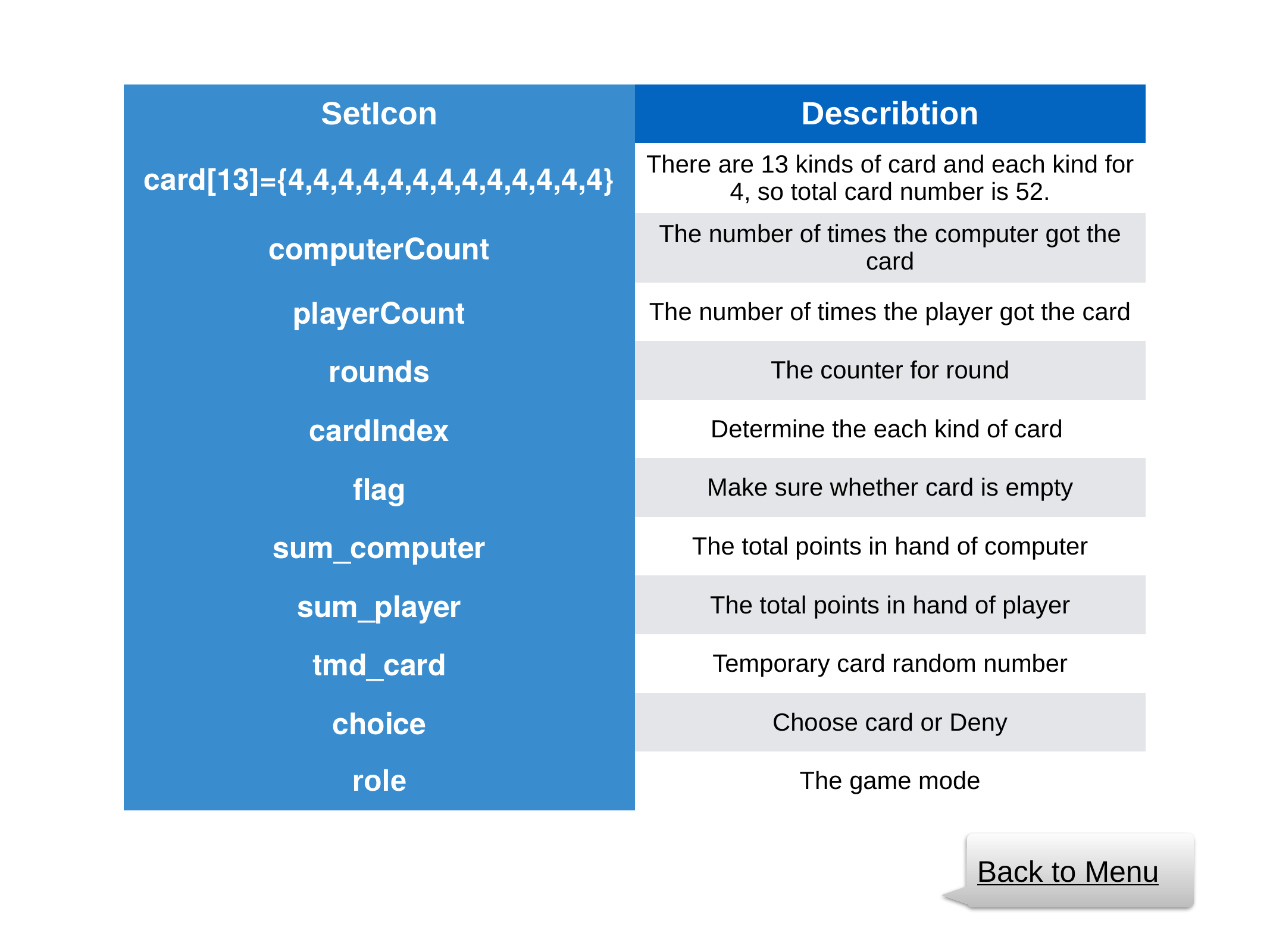

| SetIcon | Describtion |
| --- | --- |
| card[13]={4,4,4,4,4,4,4,4,4,4,4,4,4} | There are 13 kinds of card and each kind for 4, so total card number is 52. |
| computerCount | The number of times the computer got the card |
| playerCount | The number of times the player got the card |
| rounds | The counter for round |
| cardIndex | Determine the each kind of card |
| flag | Make sure whether card is empty |
| sum\_computer | The total points in hand of computer |
| sum\_player | The total points in hand of player |
| tmd\_card | Temporary card random number |
| choice | Choose card or Deny |
| role | The game mode |
Back to Menu